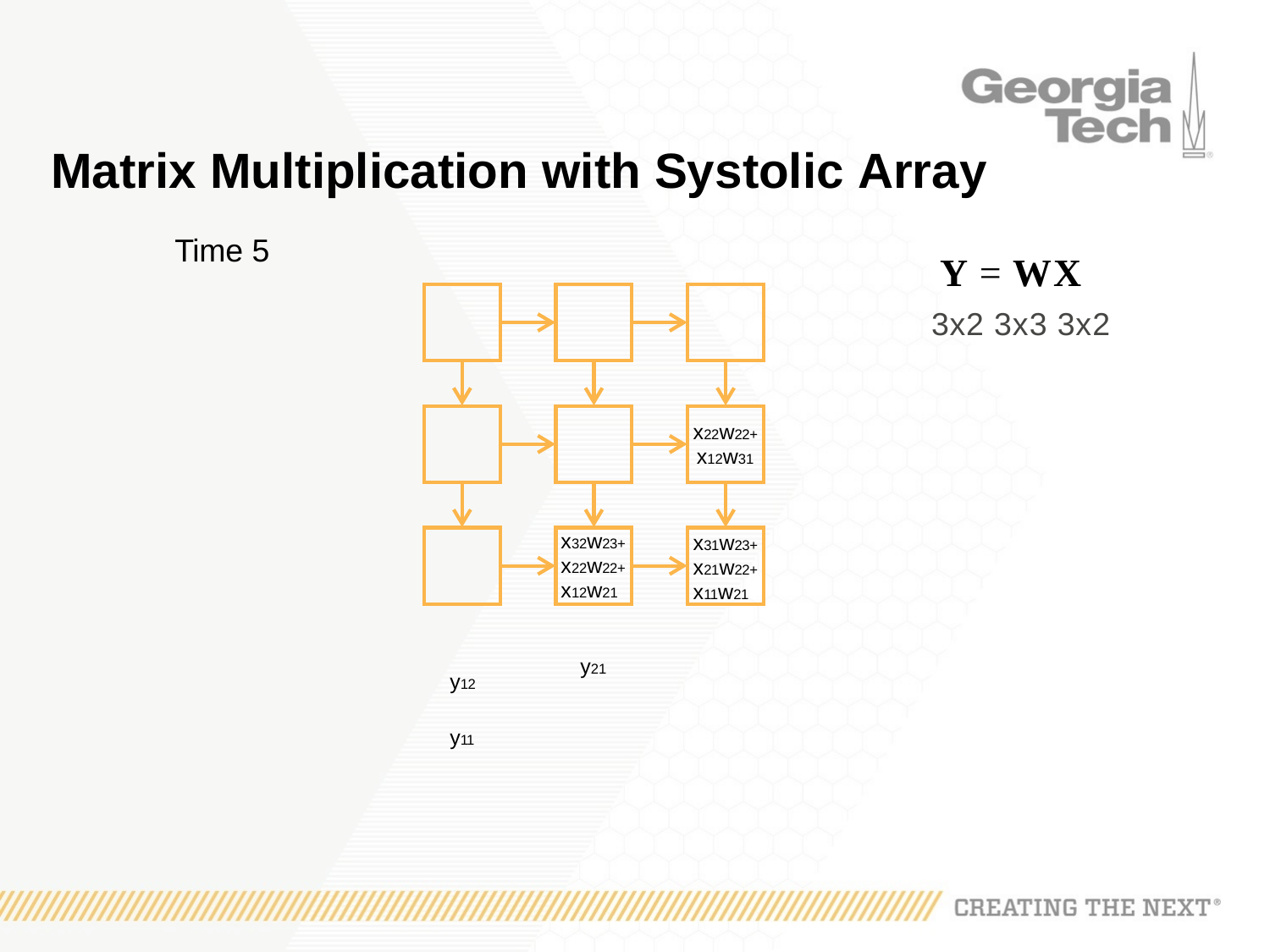

Matrix Multiplication with Systolic Array
Time 5
Y = WX

3x2 3x3 3x2

x22w22+ x12w31

x31w23+ x21w22+ x11w21

x32w23+ x22w22+ x12w21

y12 y11
y21